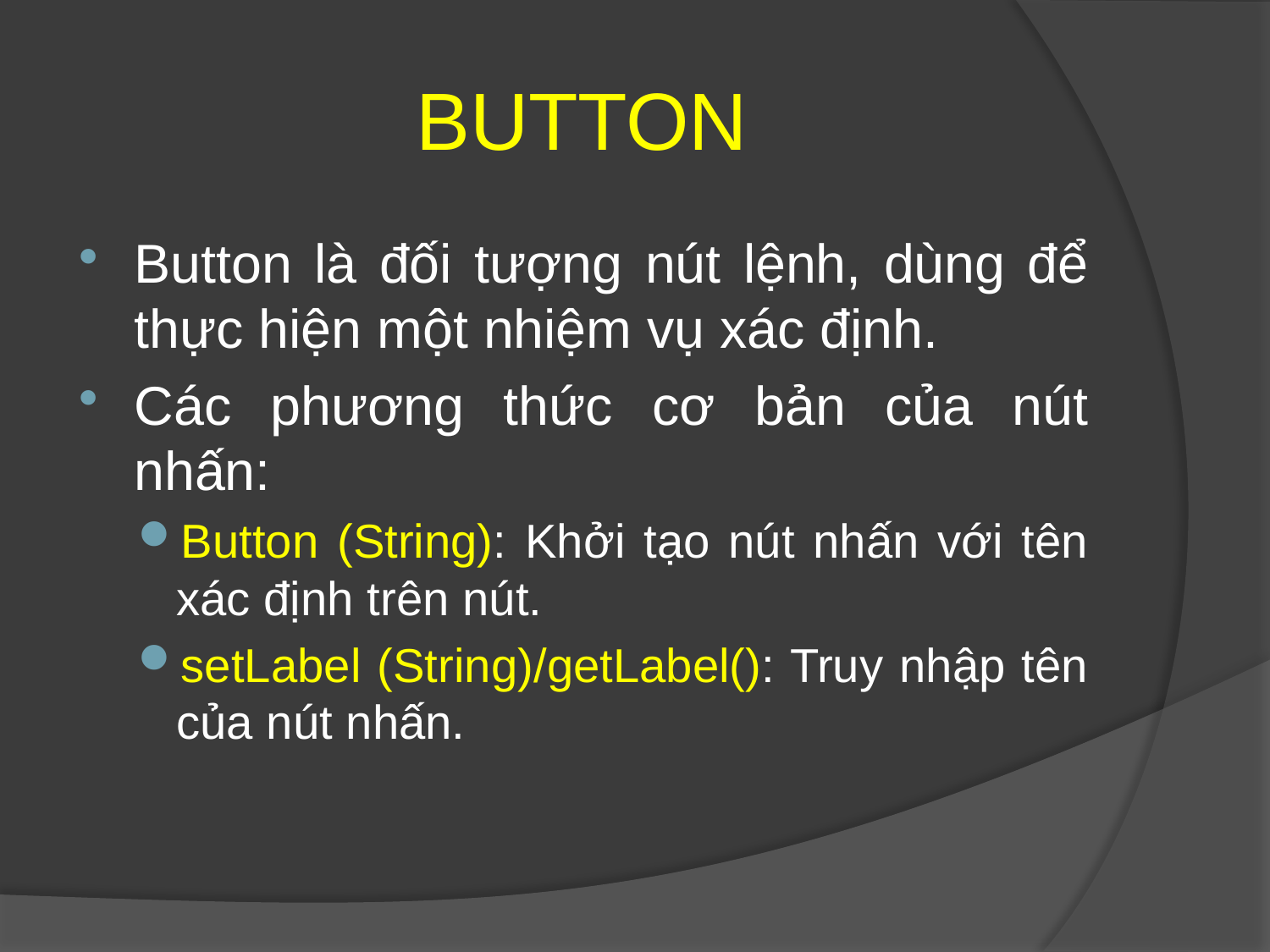

BUTTON
Button là đối tượng nút lệnh, dùng để thực hiện một nhiệm vụ xác định.
Các phương thức cơ bản của nút nhấn:
Button (String): Khởi tạo nút nhấn với tên xác định trên nút.
setLabel (String)/getLabel(): Truy nhập tên của nút nhấn.